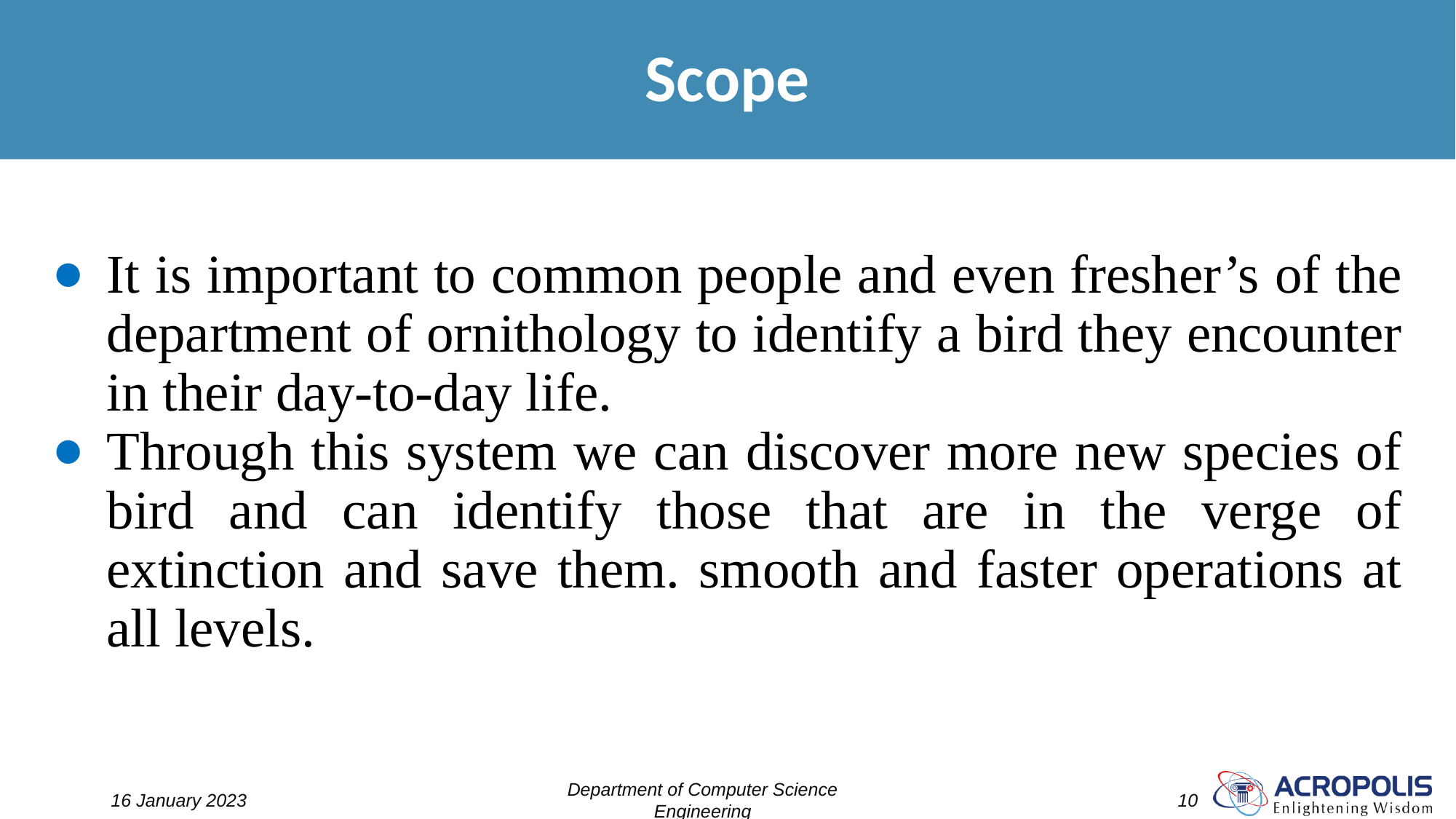

# Scope

It is important to common people and even fresher’s of the department of ornithology to identify a bird they encounter in their day-to-day life.
Through this system we can discover more new species of bird and can identify those that are in the verge of extinction and save them. smooth and faster operations at all levels.

16 January 2023
Department of Computer Science Engineering
10